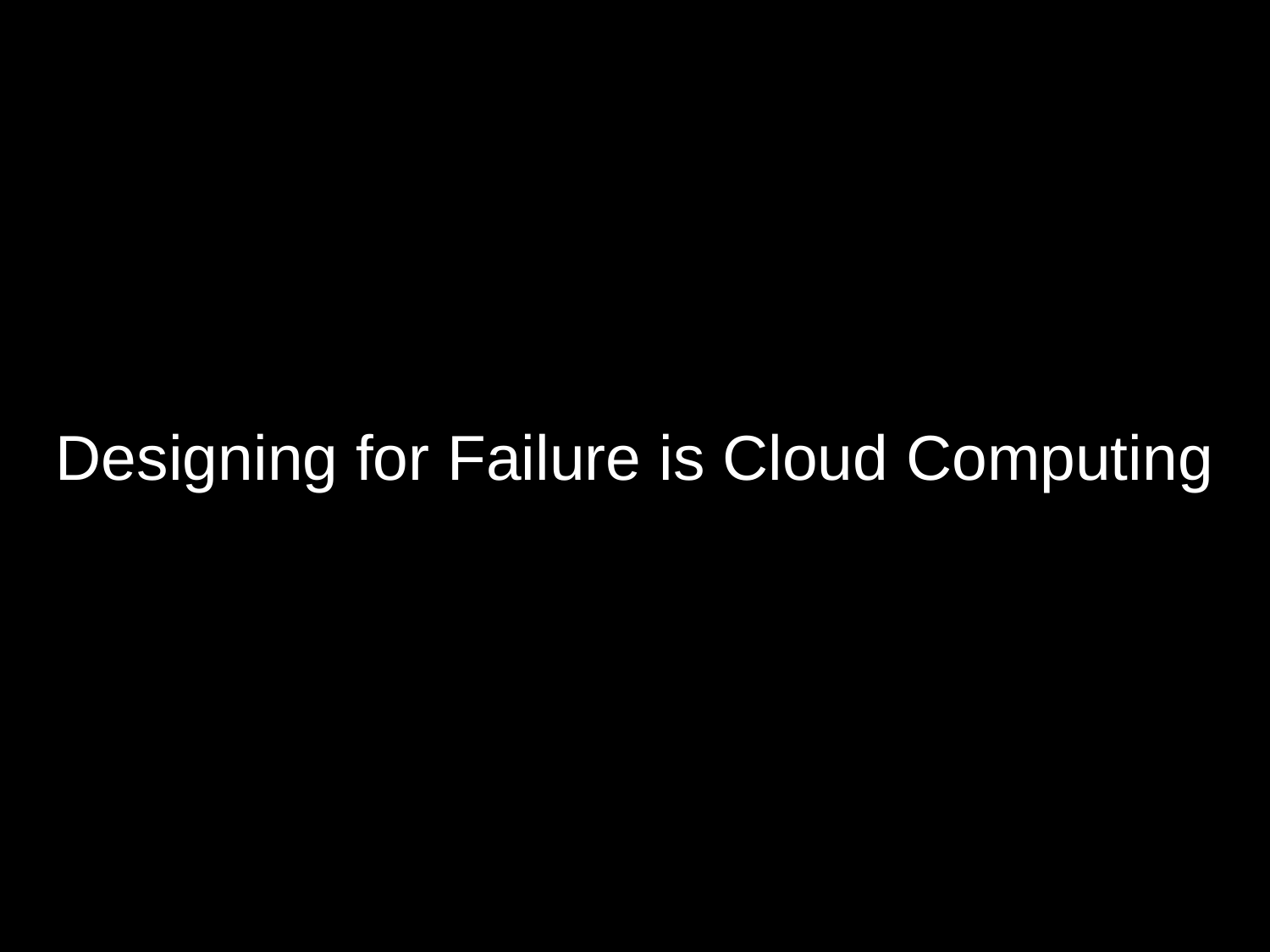

# Designing for Failure is Cloud Computing